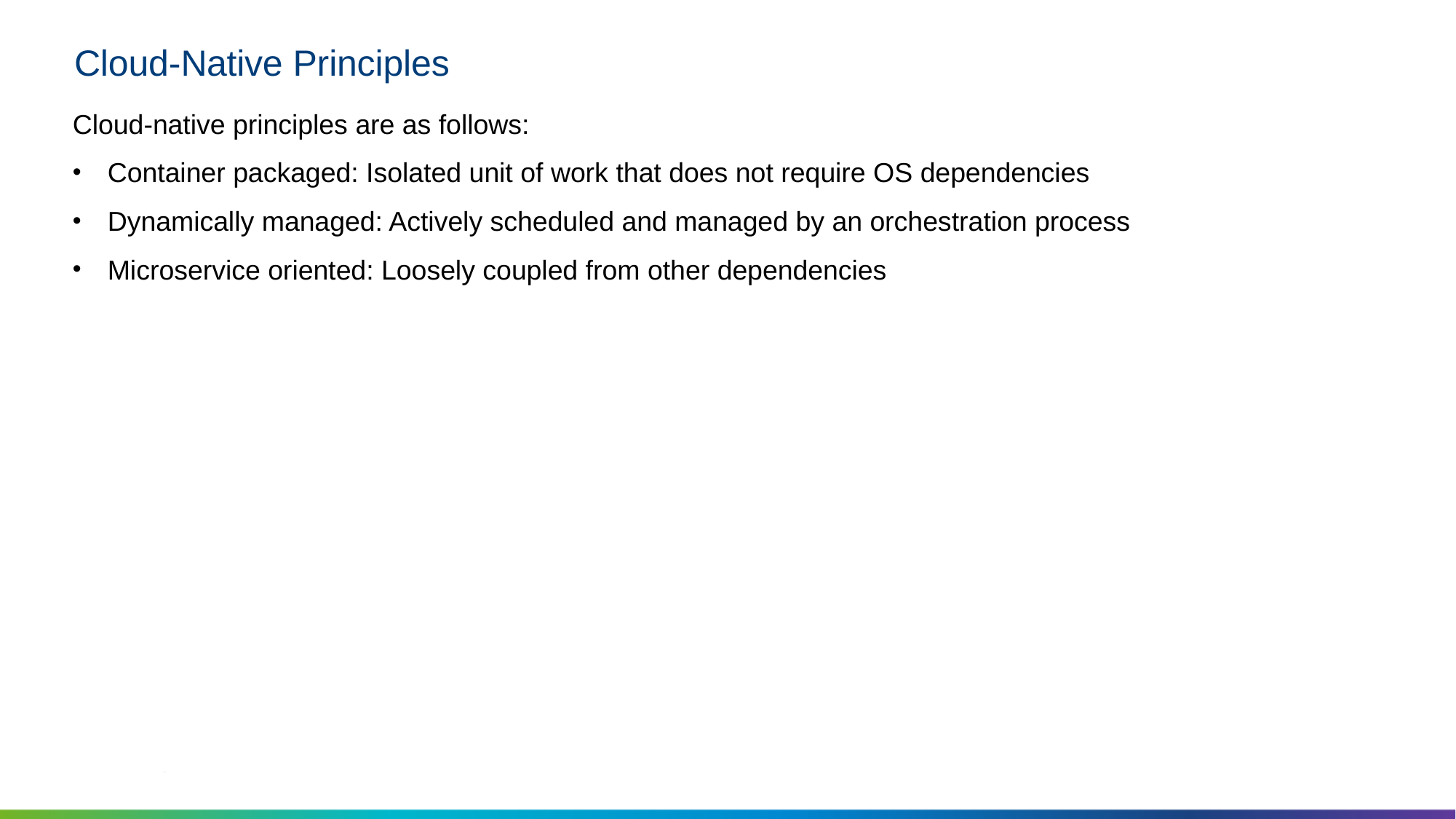

# Cloud-Native Principles
Cloud-native principles are as follows:
Container packaged: Isolated unit of work that does not require OS dependencies
Dynamically managed: Actively scheduled and managed by an orchestration process
Microservice oriented: Loosely coupled from other dependencies